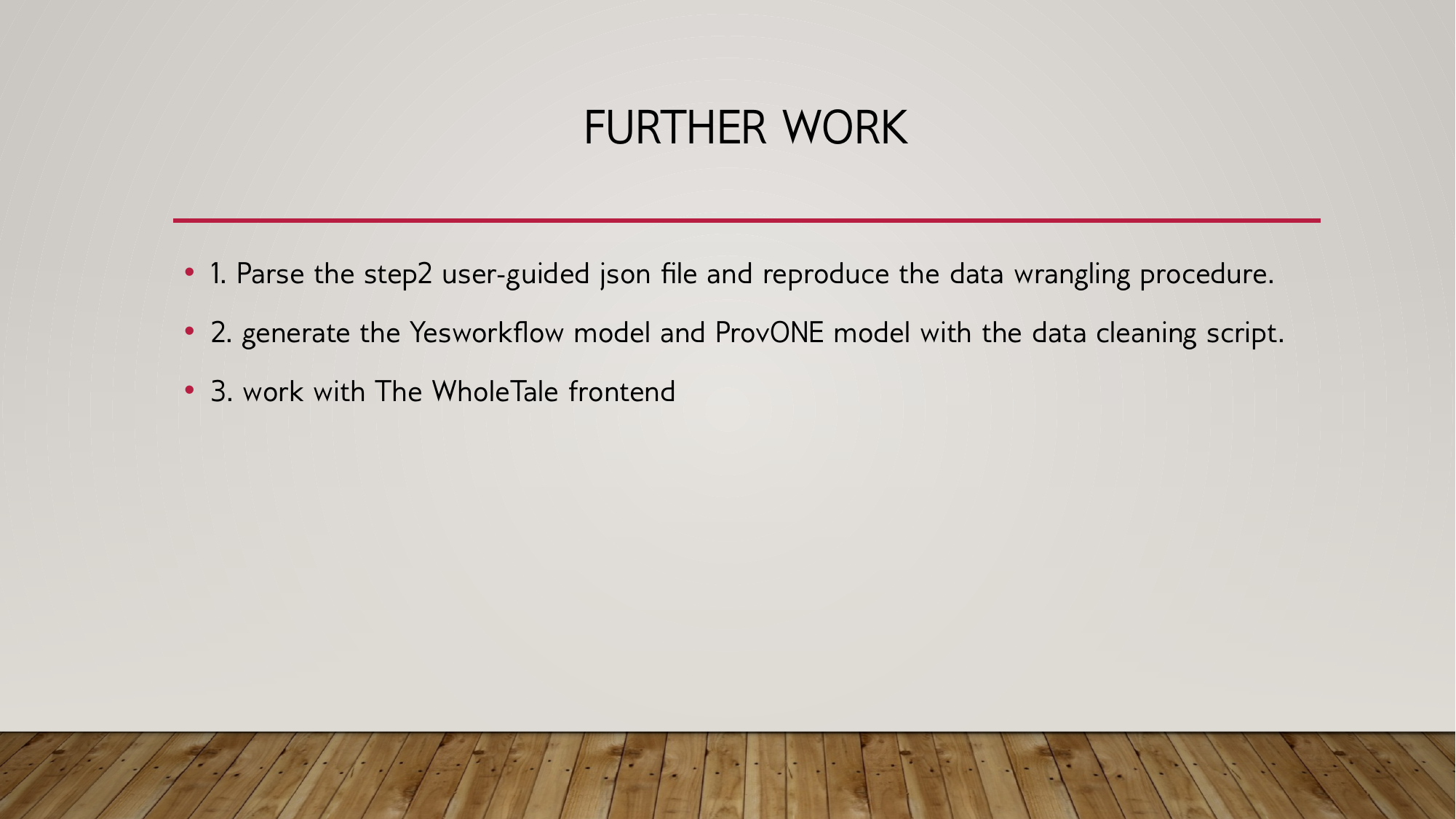

# Further work
1. Parse the step2 user-guided json file and reproduce the data wrangling procedure.
2. generate the Yesworkflow model and ProvONE model with the data cleaning script.
3. work with The WholeTale frontend